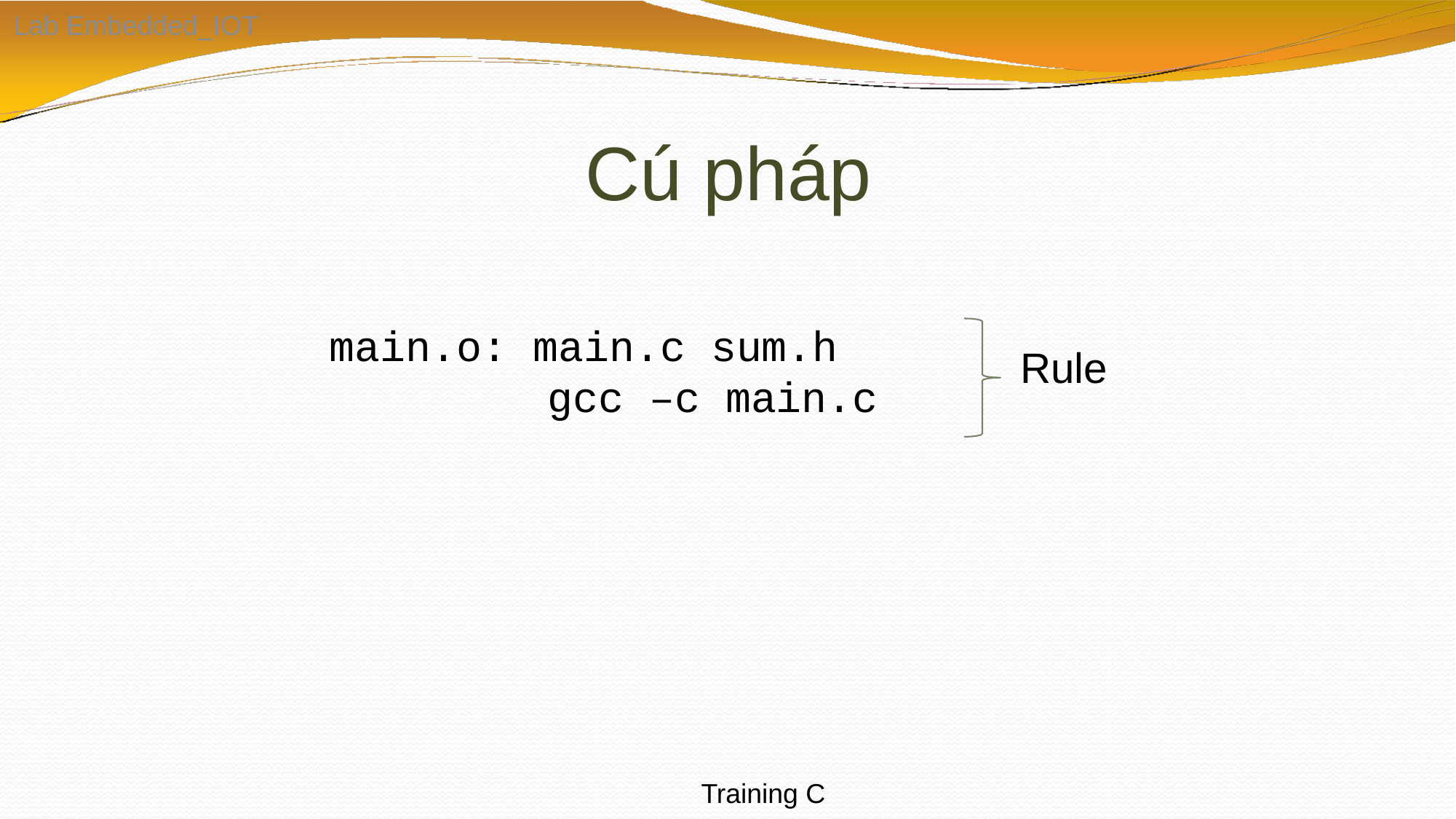

Lab Embedded_IOT
# Cú pháp
main.o: main.c sum.h
gcc –c main.c

Rule